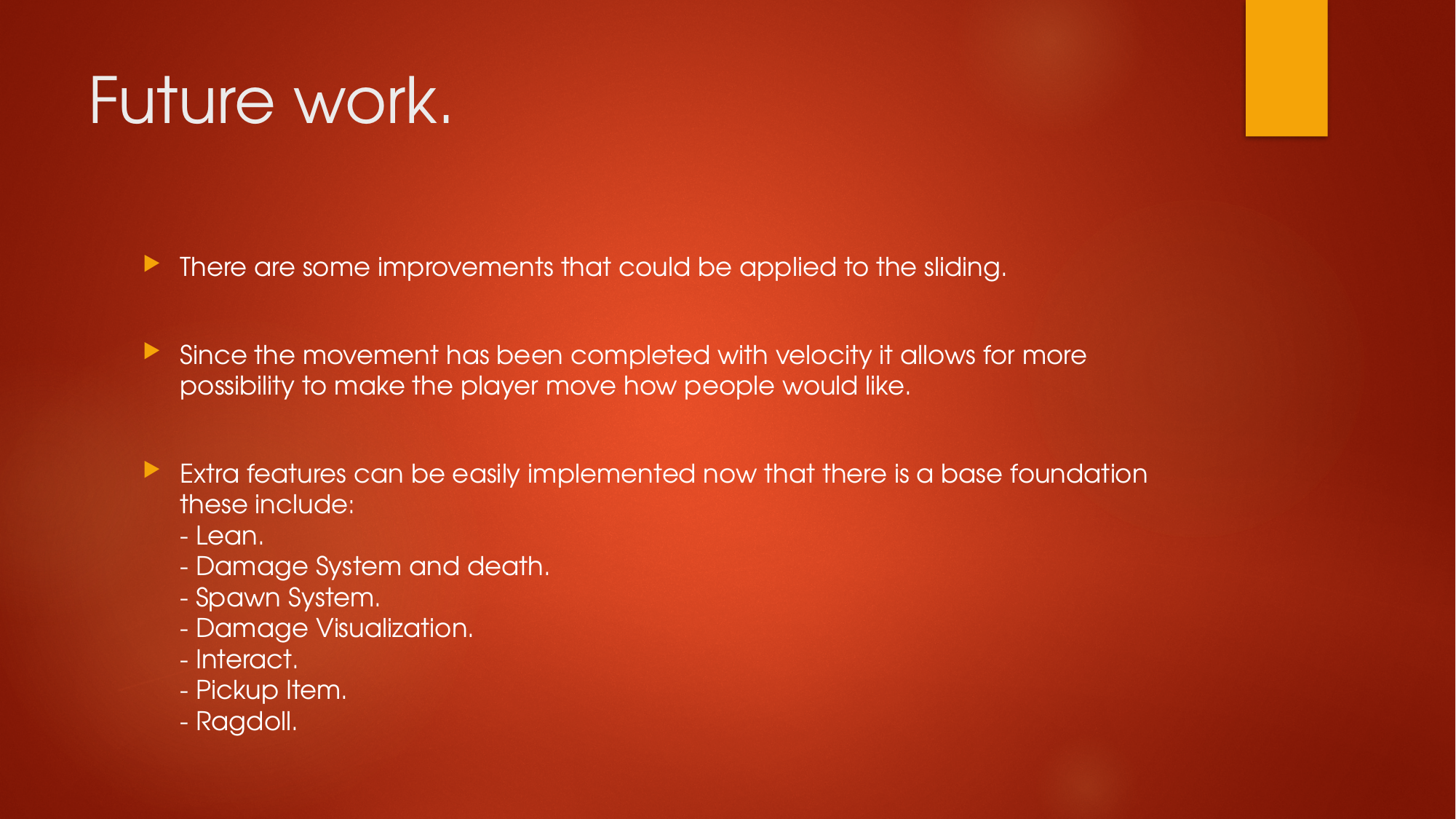

# Future work.
There are some improvements that could be applied to the sliding.

Since the movement has been completed with velocity it allows for more possibility to make the player move how people would like.

Extra features can be easily implemented now that there is a base foundation these include:
- Lean.
- Damage System and death.
- Spawn System.
- Damage Visualization.
- Interact.
- Pickup Item.
- Ragdoll.